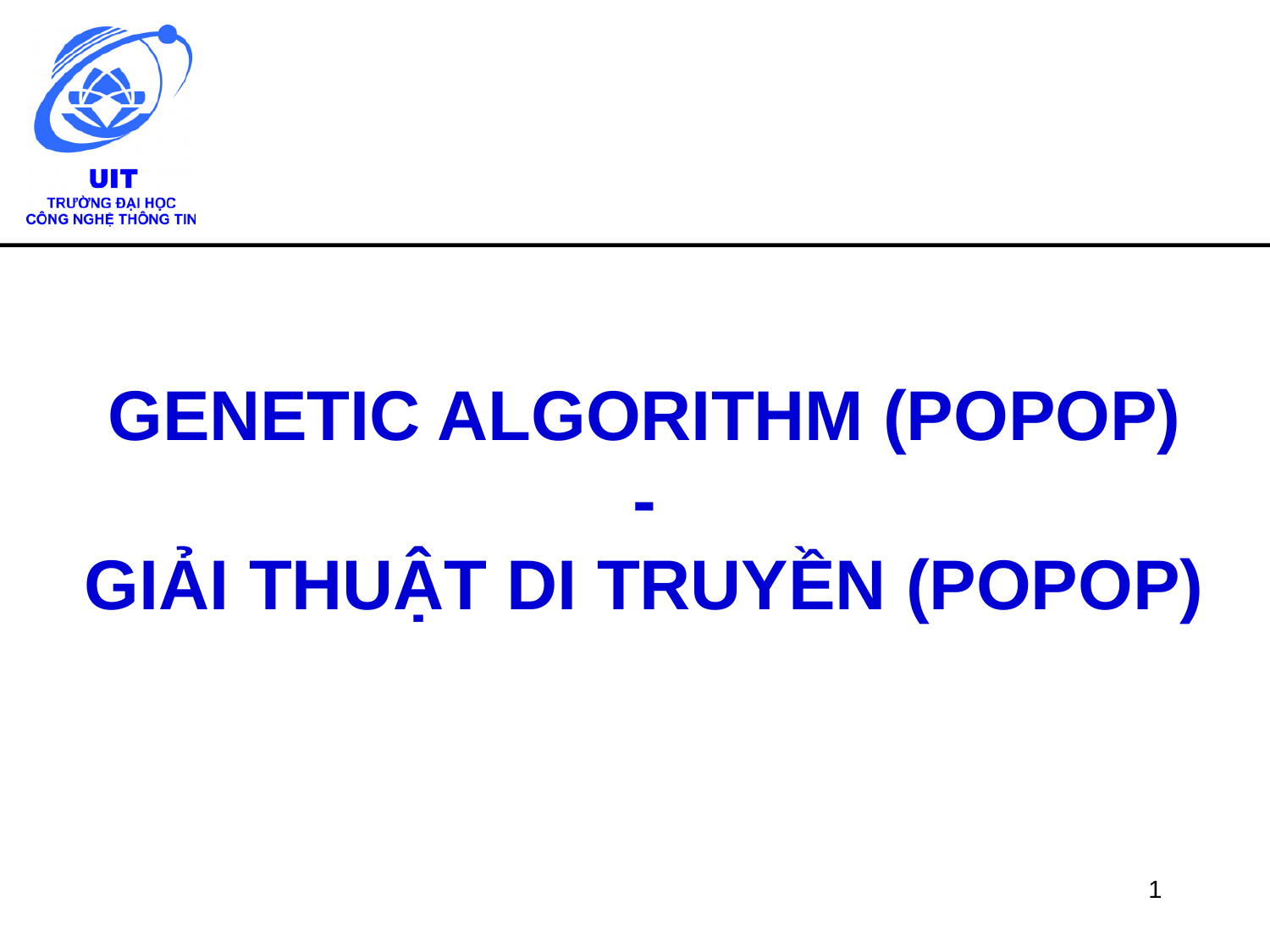

# GENETIC ALGORITHM (POPOP) - GIẢI THUẬT DI TRUYỀN (POPOP)
1